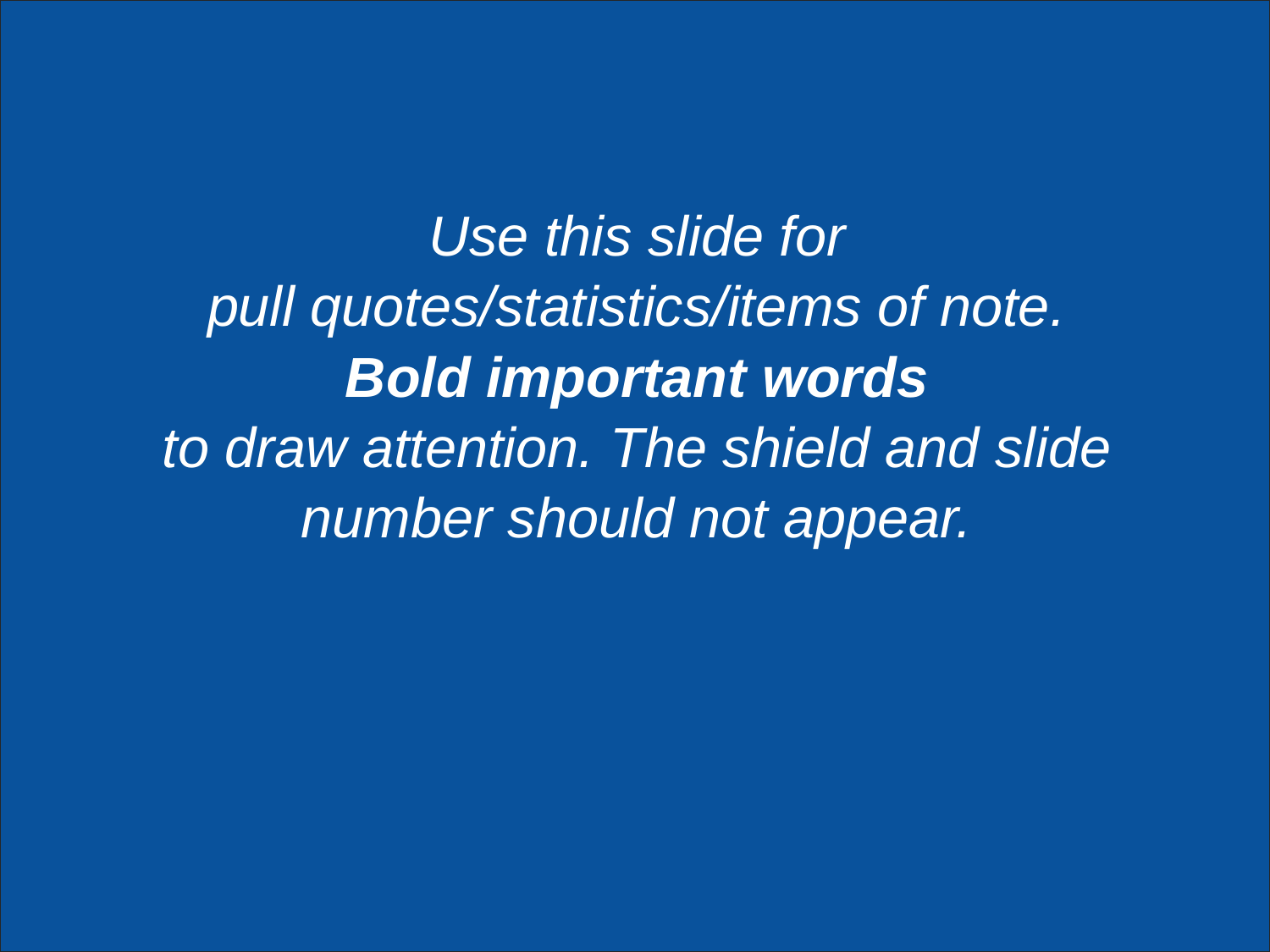

# Use this slide for pull quotes/statistics/items of note. Bold important words to draw attention. The shield and slide number should not appear.